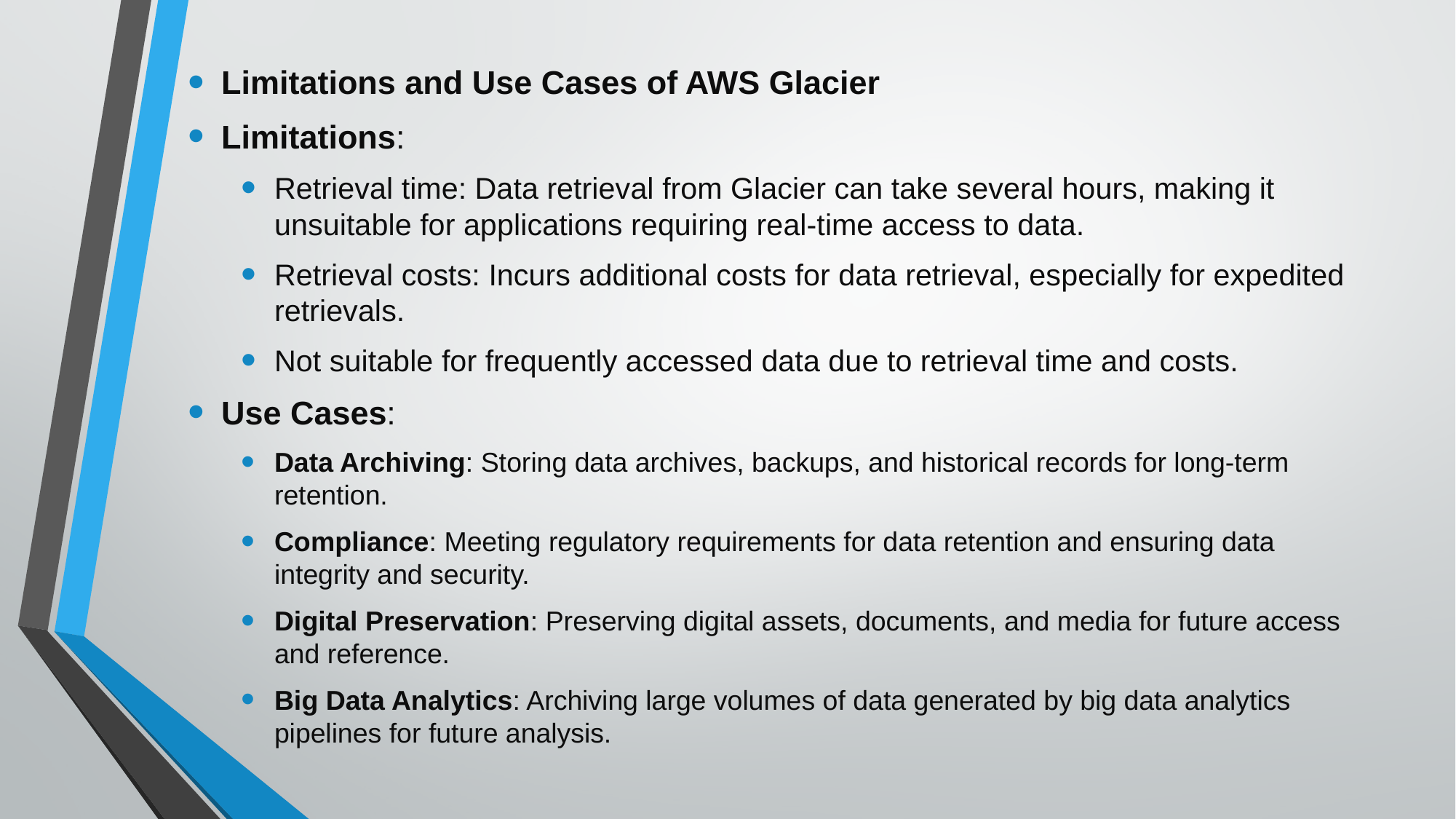

#
Limitations and Use Cases of AWS Glacier
Limitations:
Retrieval time: Data retrieval from Glacier can take several hours, making it unsuitable for applications requiring real-time access to data.
Retrieval costs: Incurs additional costs for data retrieval, especially for expedited retrievals.
Not suitable for frequently accessed data due to retrieval time and costs.
Use Cases:
Data Archiving: Storing data archives, backups, and historical records for long-term retention.
Compliance: Meeting regulatory requirements for data retention and ensuring data integrity and security.
Digital Preservation: Preserving digital assets, documents, and media for future access and reference.
Big Data Analytics: Archiving large volumes of data generated by big data analytics pipelines for future analysis.